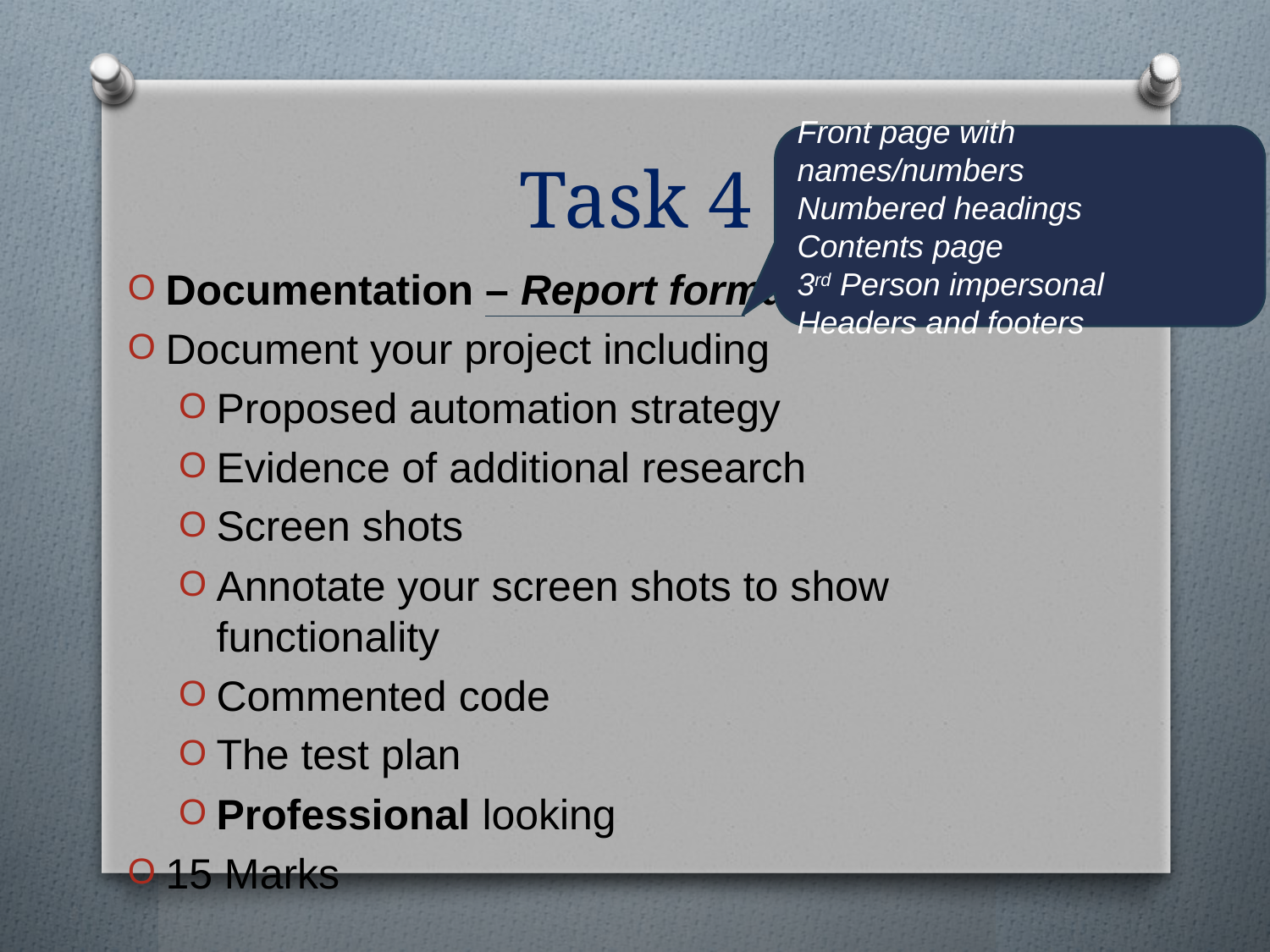

# Task 4
Front page with names/numbers
Numbered headings
Contents page
3rd Person impersonal
Headers and footers
Documentation – Report format
Document your project including
Proposed automation strategy
Evidence of additional research
Screen shots
Annotate your screen shots to show functionality
Commented code
The test plan
Professional looking
15 Marks